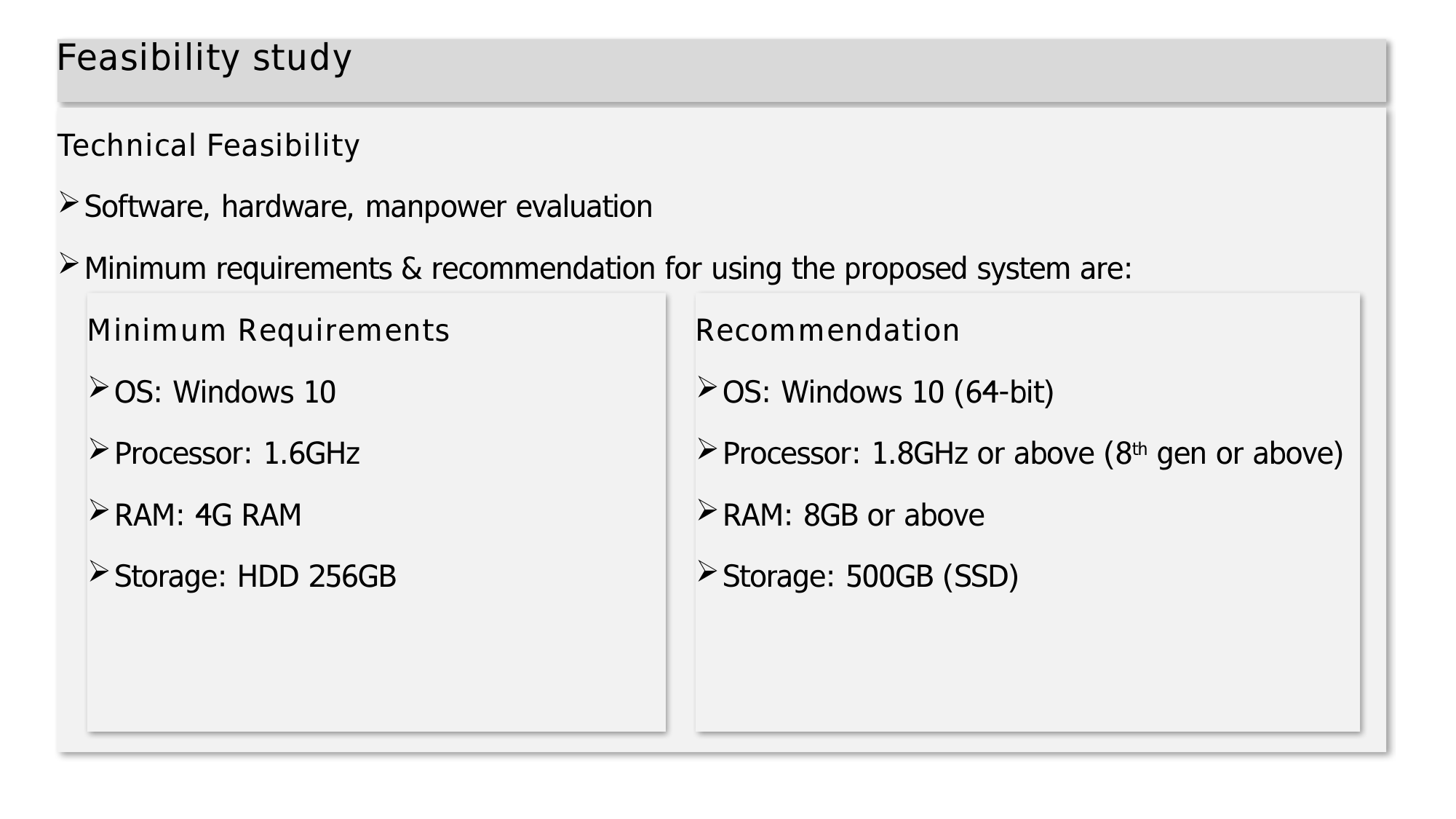

Feasibility study
Technical Feasibility
Software, hardware, manpower evaluation
Minimum requirements & recommendation for using the proposed system are:

Minimum Requirements
OS: Windows 10
Processor: 1.6GHz
RAM: 4G RAM
Storage: HDD 256GB
Recommendation
OS: Windows 10 (64-bit)
Processor: 1.8GHz or above (8th gen or above)
RAM: 8GB or above
Storage: 500GB (SSD)